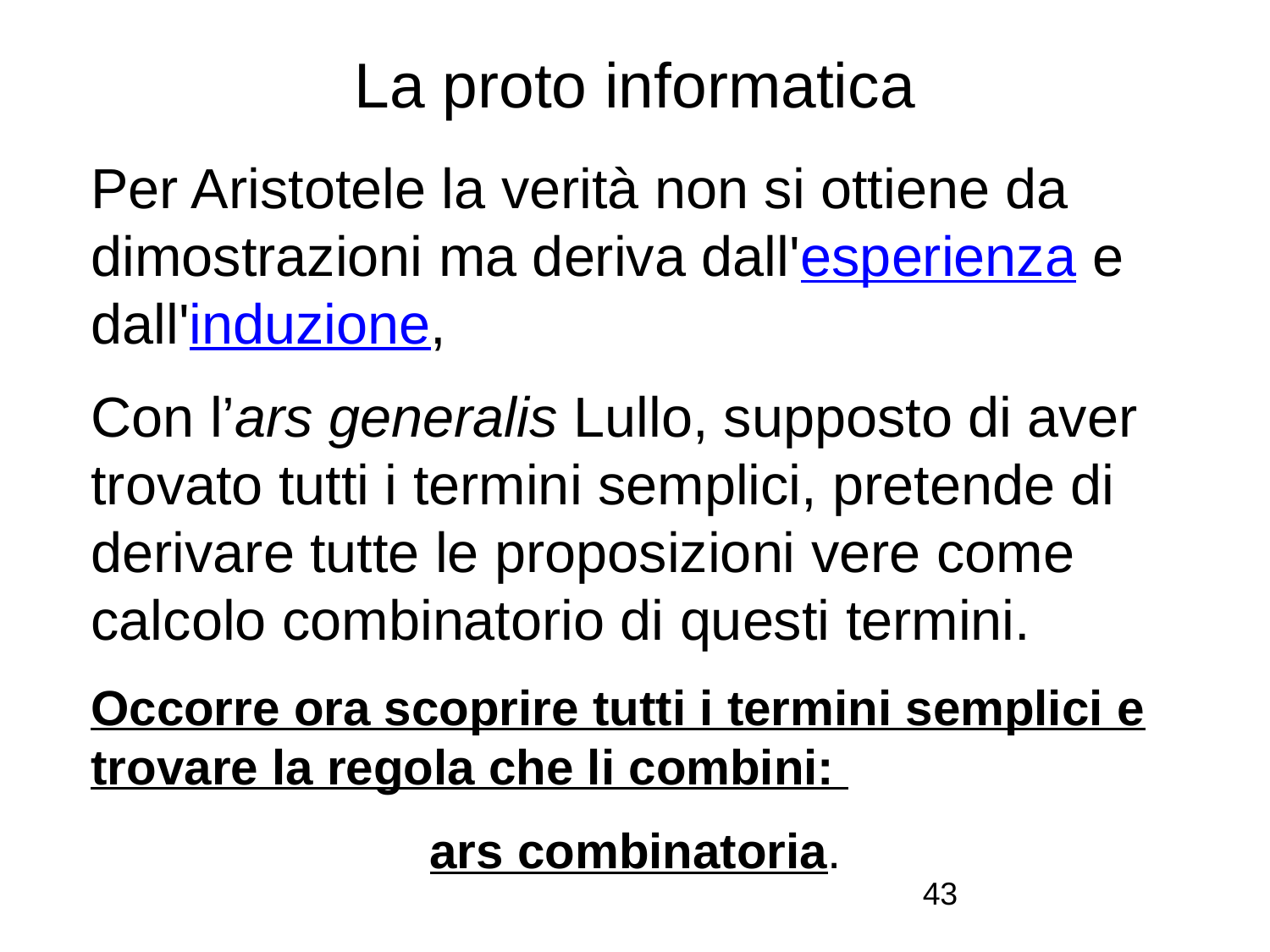

# La proto informatica
Per Aristotele la verità non si ottiene da dimostrazioni ma deriva dall'esperienza e dall'induzione,
Con l’ars generalis Lullo, supposto di aver trovato tutti i termini semplici, pretende di derivare tutte le proposizioni vere come calcolo combinatorio di questi termini.
Occorre ora scoprire tutti i termini semplici e trovare la regola che li combini:
ars combinatoria.

43